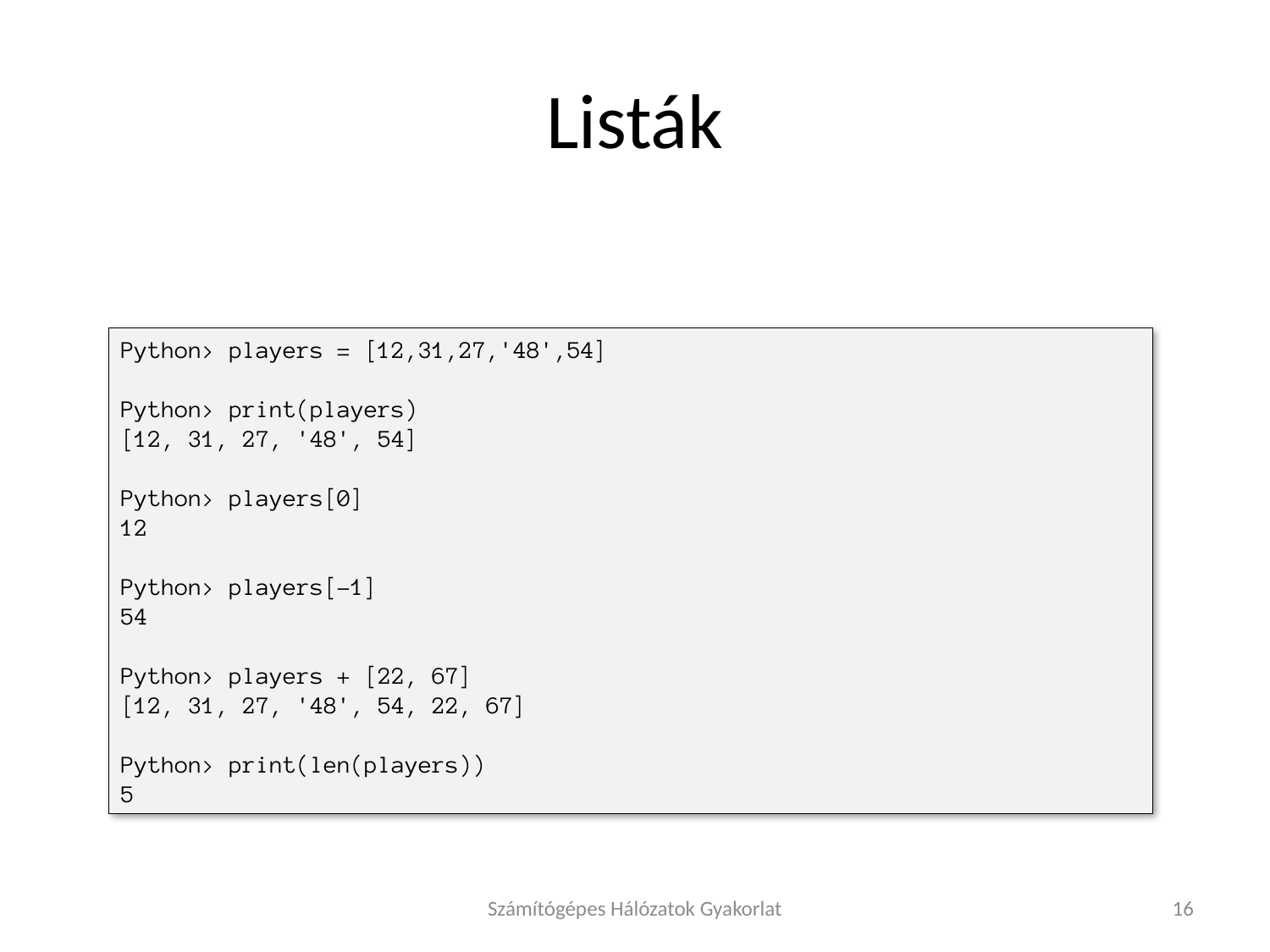

# Listák
Python> players = [12,31,27,'48',54]

Python> print(players)
[12, 31, 27, '48', 54]

Python> players[0]
12

Python> players[-1]
54

Python> players + [22, 67]
[12, 31, 27, '48', 54, 22, 67]

Python> print(len(players))
5
Számítógépes Hálózatok Gyakorlat
16